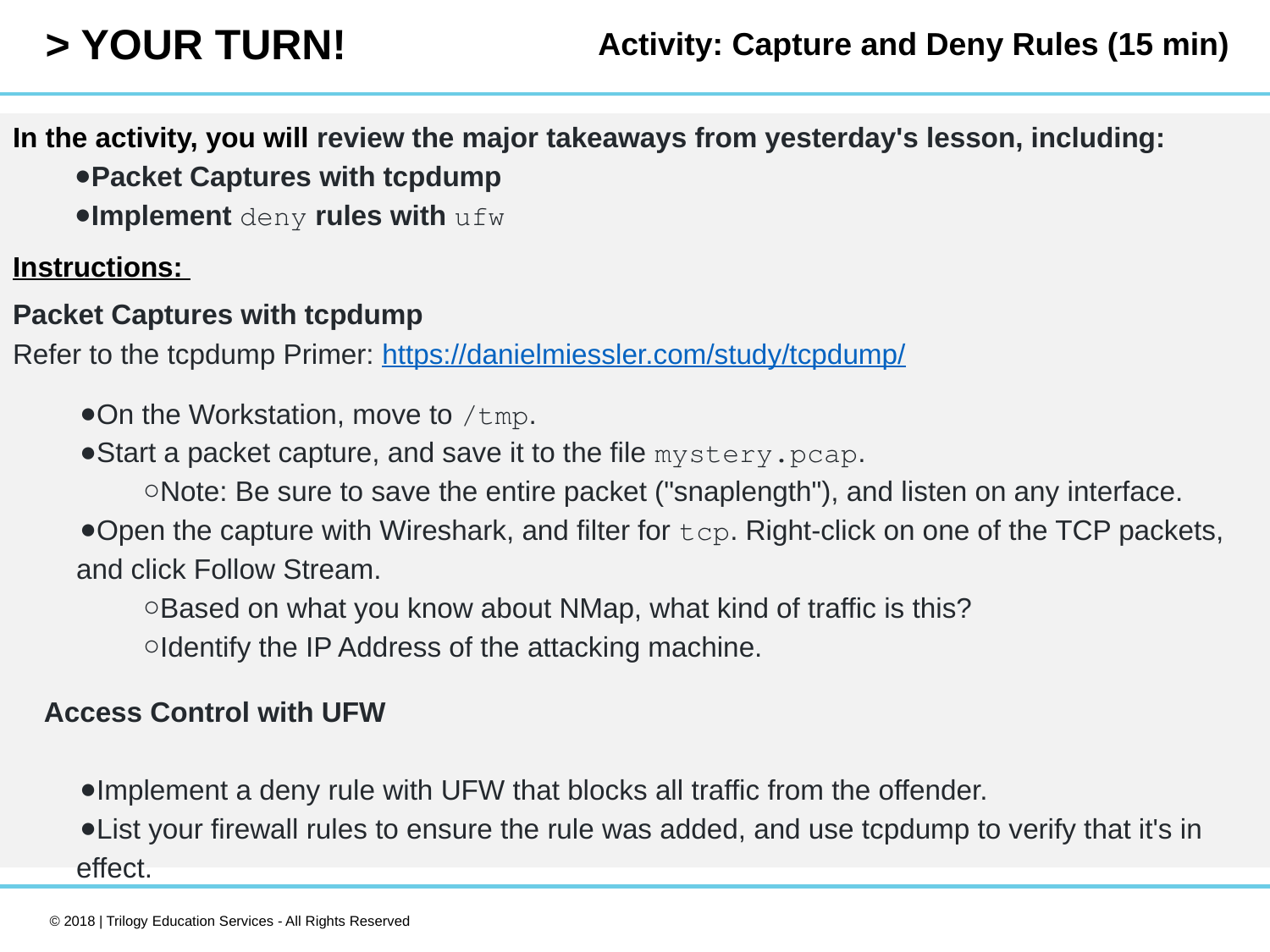

Activity: Capture and Deny Rules (15 min)

In the activity, you will review the major takeaways from yesterday's lesson, including:
Packet Captures with tcpdump
Implement deny rules with ufw
Instructions:
Packet Captures with tcpdump
Refer to the tcpdump Primer: https://danielmiessler.com/study/tcpdump/
On the Workstation, move to /tmp.
Start a packet capture, and save it to the file mystery.pcap.
Note: Be sure to save the entire packet ("snaplength"), and listen on any interface.
Open the capture with Wireshark, and filter for tcp. Right-click on one of the TCP packets, and click Follow Stream.
Based on what you know about NMap, what kind of traffic is this?
Identify the IP Address of the attacking machine.
    Access Control with UFW

Implement a deny rule with UFW that blocks all traffic from the offender.
List your firewall rules to ensure the rule was added, and use tcpdump to verify that it's in effect.